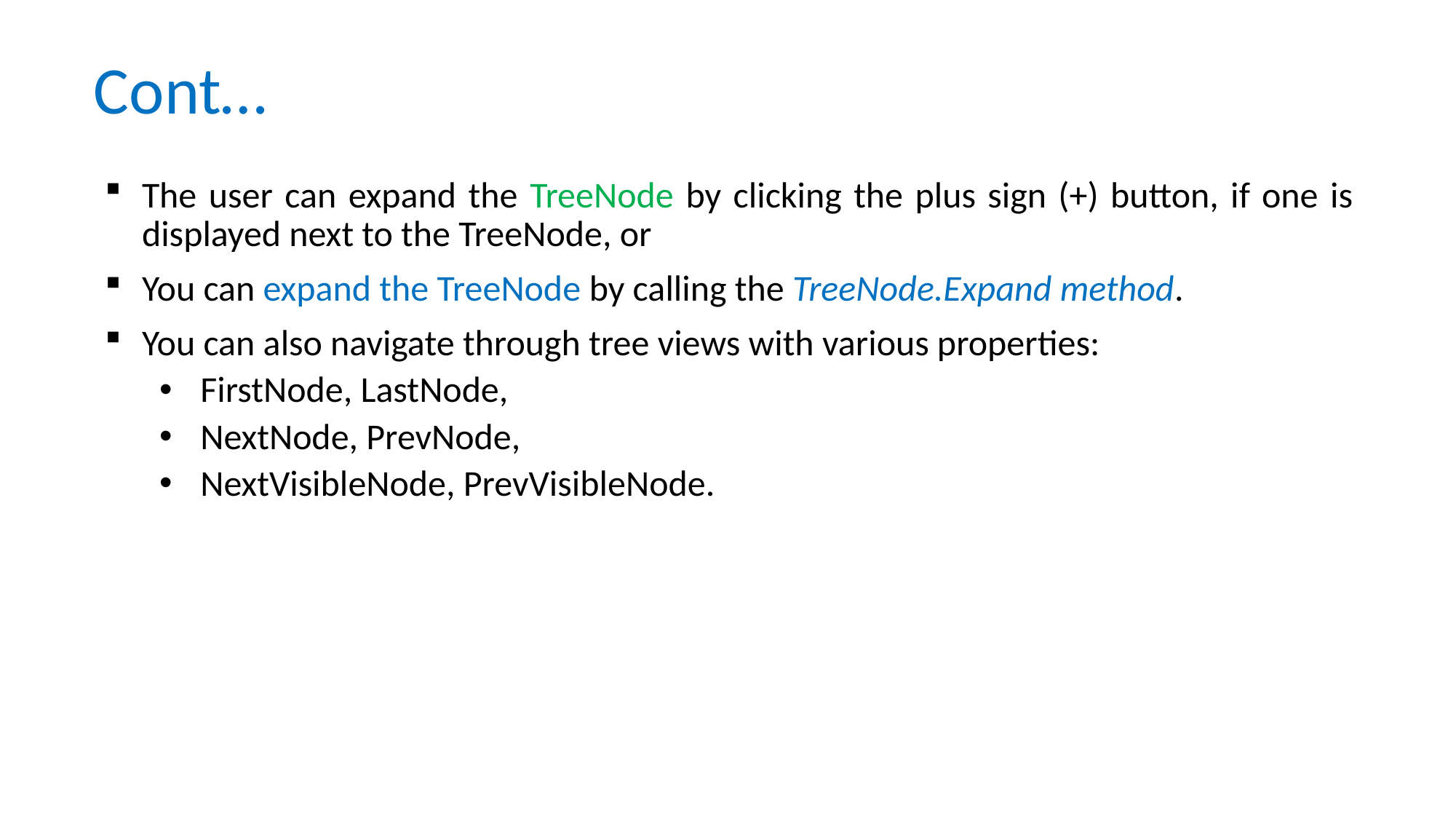

# Cont…
The user can expand the TreeNode by clicking the plus sign (+) button, if one is displayed next to the TreeNode, or
You can expand the TreeNode by calling the TreeNode.Expand method.
You can also navigate through tree views with various properties:
FirstNode, LastNode,
NextNode, PrevNode,
NextVisibleNode, PrevVisibleNode.